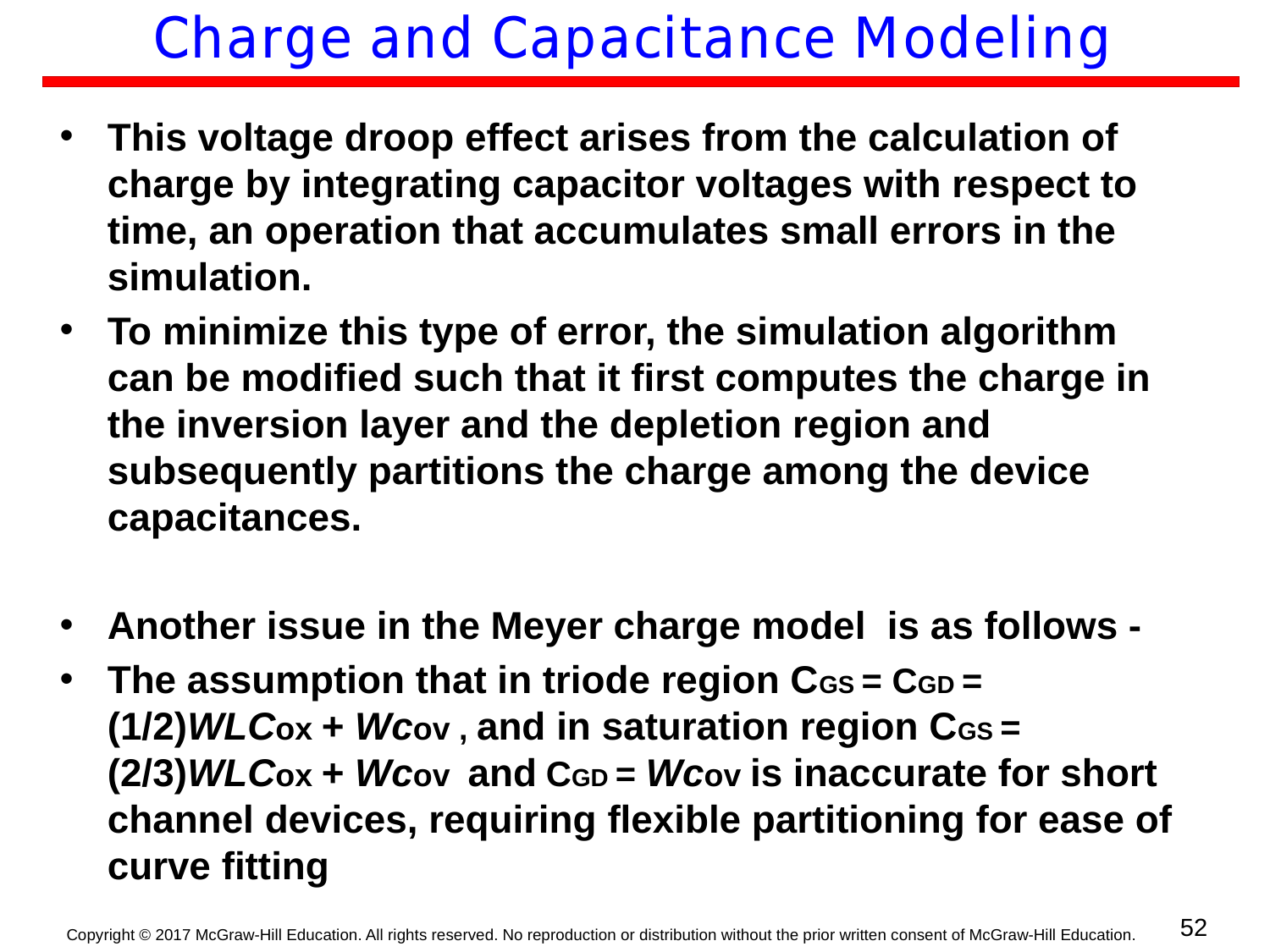

# Charge and Capacitance Modeling
This voltage droop effect arises from the calculation of charge by integrating capacitor voltages with respect to time, an operation that accumulates small errors in the simulation.
To minimize this type of error, the simulation algorithm can be modified such that it first computes the charge in the inversion layer and the depletion region and subsequently partitions the charge among the device capacitances.

Another issue in the Meyer charge model  is as follows -
The assumption that in triode region CGS = CGD = (1/2)WLCox + Wcov , and in saturation region CGS = (2/3)WLCox + Wcov  and CGD = Wcov is inaccurate for short channel devices, requiring flexible partitioning for ease of curve fitting
52